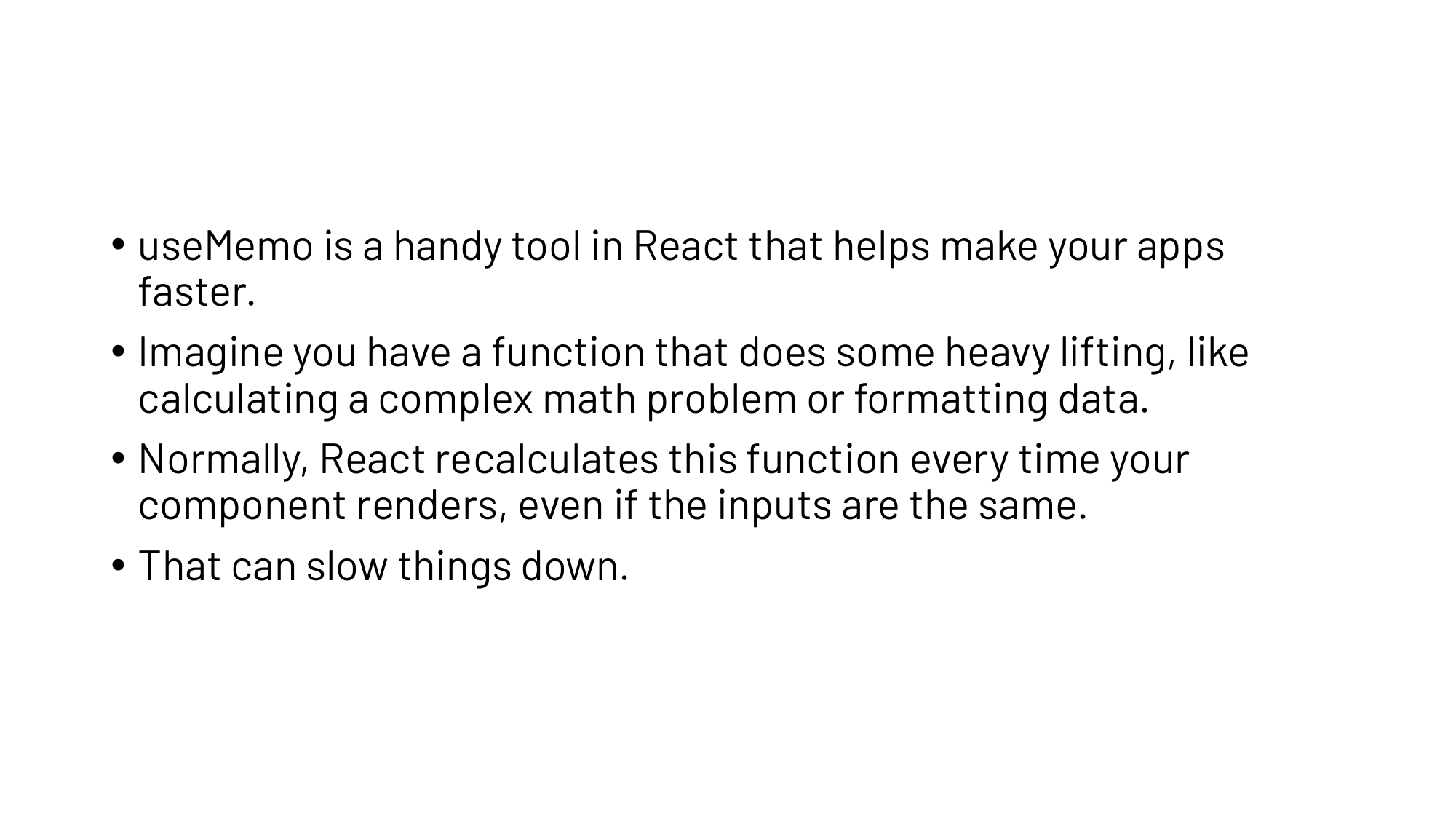

#
useMemo is a handy tool in React that helps make your apps faster.
Imagine you have a function that does some heavy lifting, like calculating a complex math problem or formatting data.
Normally, React recalculates this function every time your component renders, even if the inputs are the same.
That can slow things down.